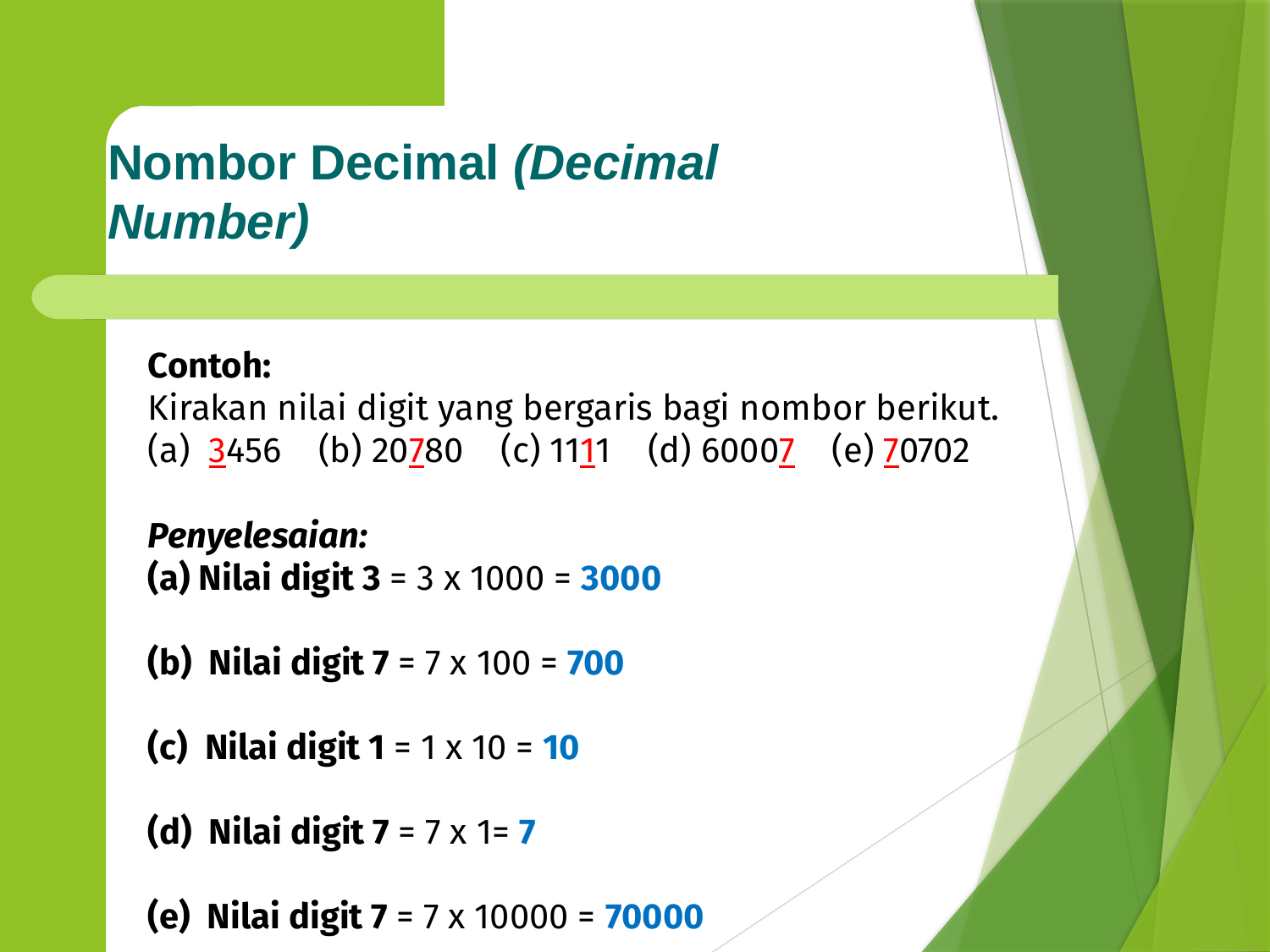

Nombor Decimal (Decimal Number)

Contoh:
Kirakan nilai digit yang bergaris bagi nombor berikut.
(a)  3456    (b) 20780    (c) 1111    (d) 60007    (e) 70702
Penyelesaian:
(a) Nilai digit 3 = 3 x 1000 = 3000

(b)  Nilai digit 7 = 7 x 100 = 700

(c)  Nilai digit 1 = 1 x 10 = 10

(d)  Nilai digit 7 = 7 x 1= 7

(e)  Nilai digit 7 = 7 x 10000 = 70000